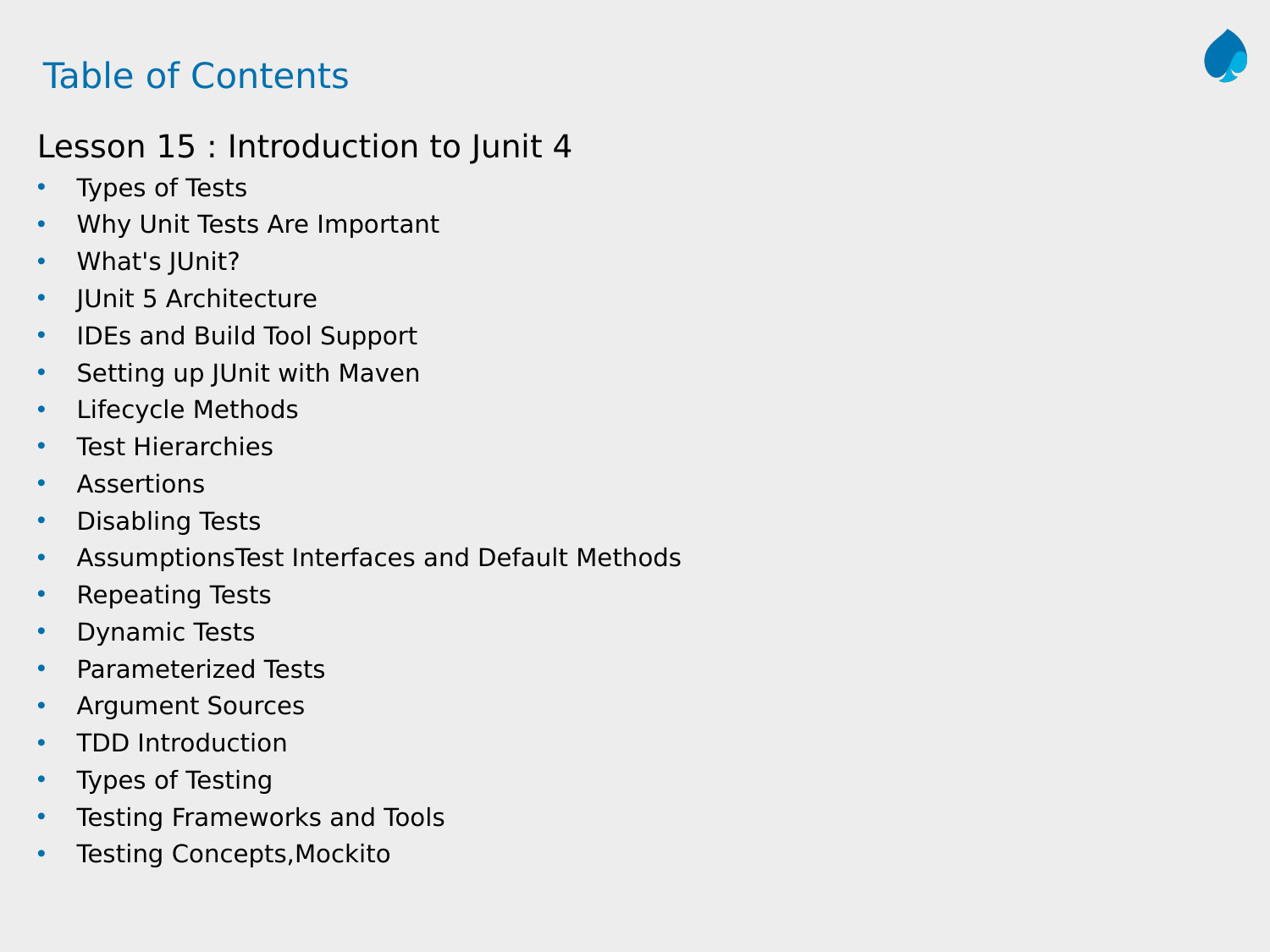

# Table of Contents

Lesson 15 : Introduction to Junit 4
Types of Tests
Why Unit Tests Are Important
What's JUnit?
JUnit 5 Architecture
IDEs and Build Tool Support
Setting up JUnit with Maven
Lifecycle Methods
Test Hierarchies
Assertions
Disabling Tests
AssumptionsTest Interfaces and Default Methods
Repeating Tests
Dynamic Tests
Parameterized Tests
Argument Sources
TDD Introduction
Types of Testing
Testing Frameworks and Tools
Testing Concepts,Mockito